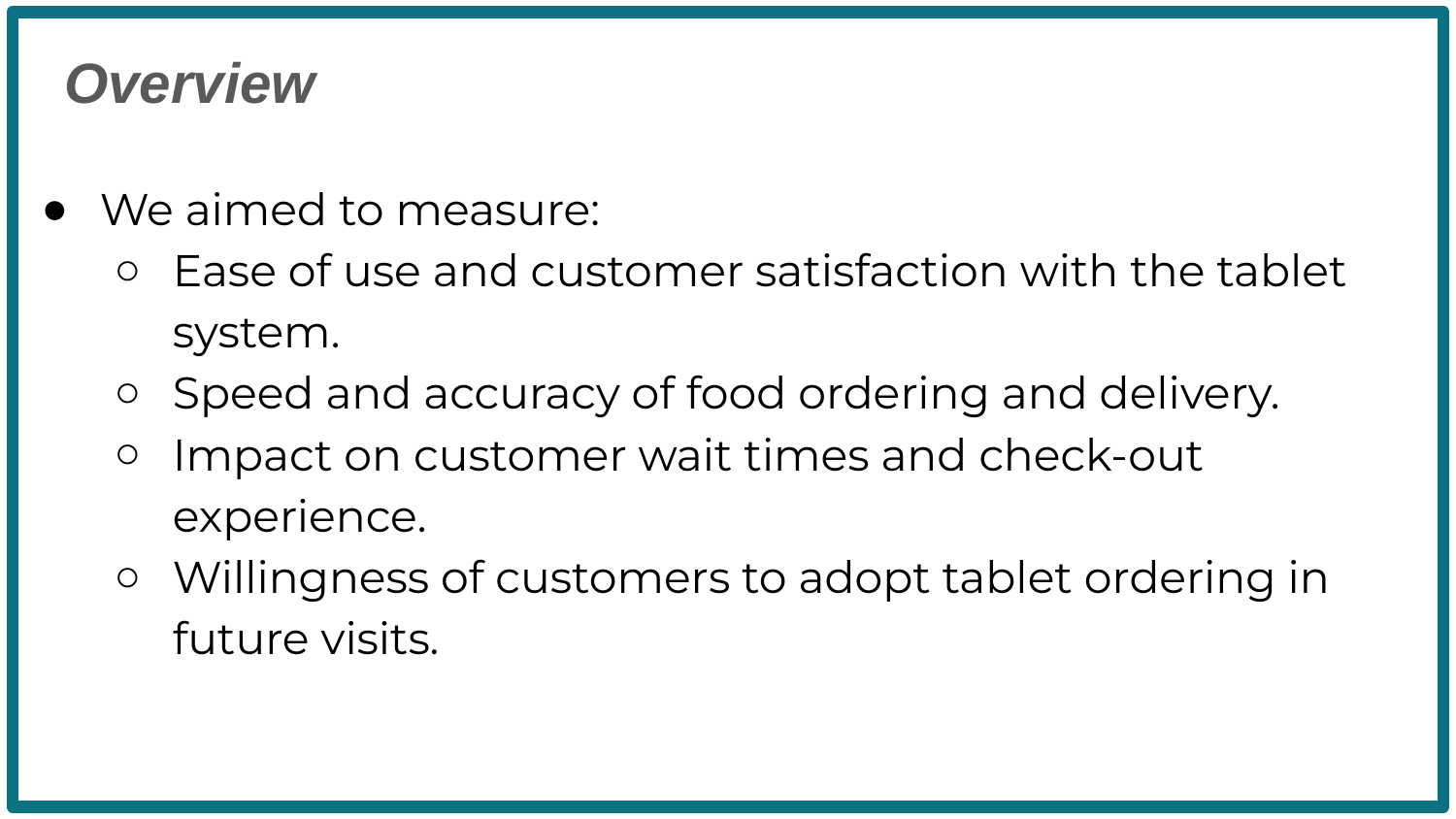

Overview
We aimed to measure:
Ease of use and customer satisfaction with the tablet system.
Speed and accuracy of food ordering and delivery.
Impact on customer wait times and check-out experience.
Willingness of customers to adopt tablet ordering in future visits.